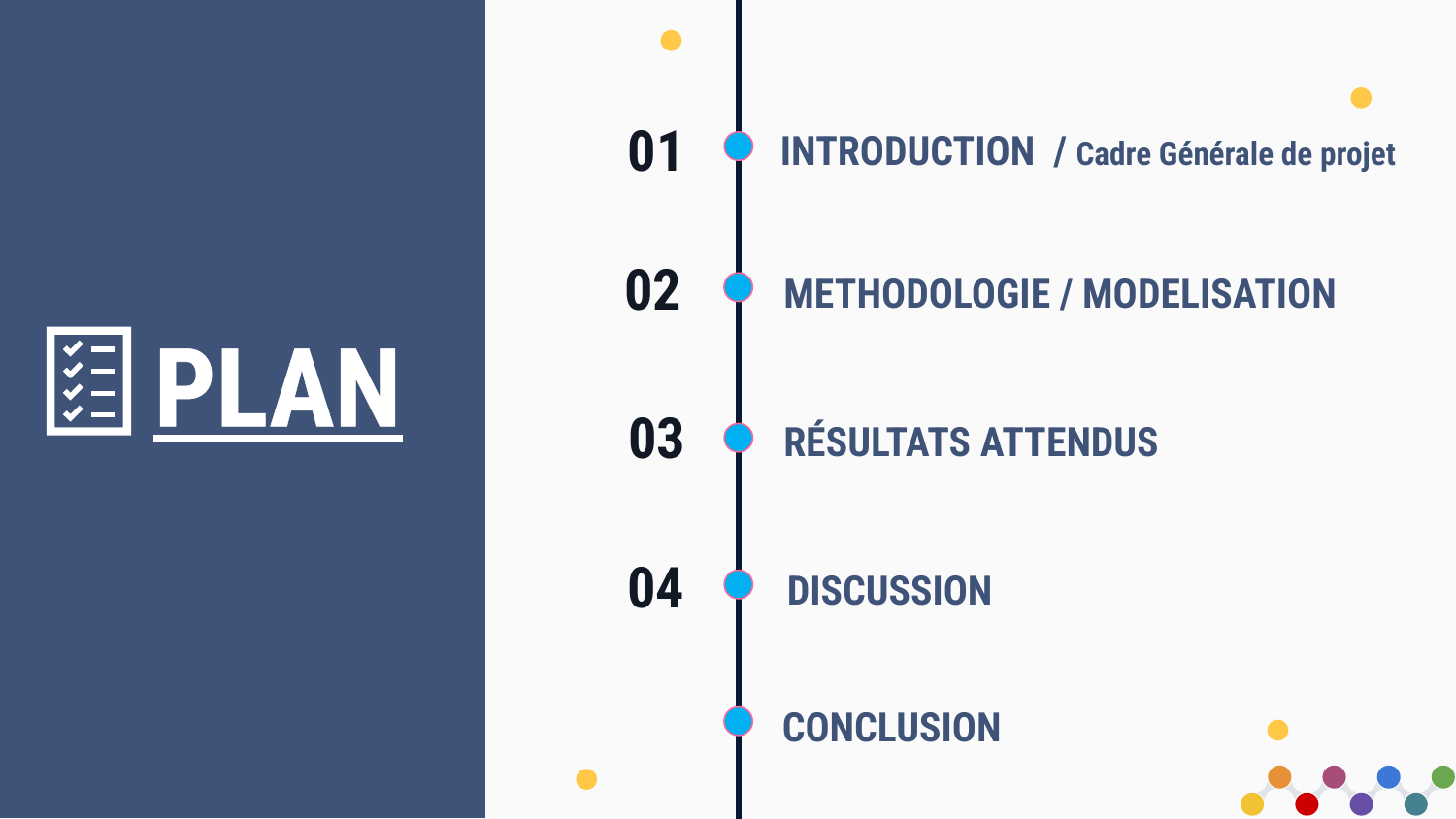

01
INTRODUCTION  / Cadre Générale de projet

02
METHODOLOGIE / MODELISATION

PLAN

03
RÉSULTATS ATTENDUS

04
DISCUSSION

CONCLUSION